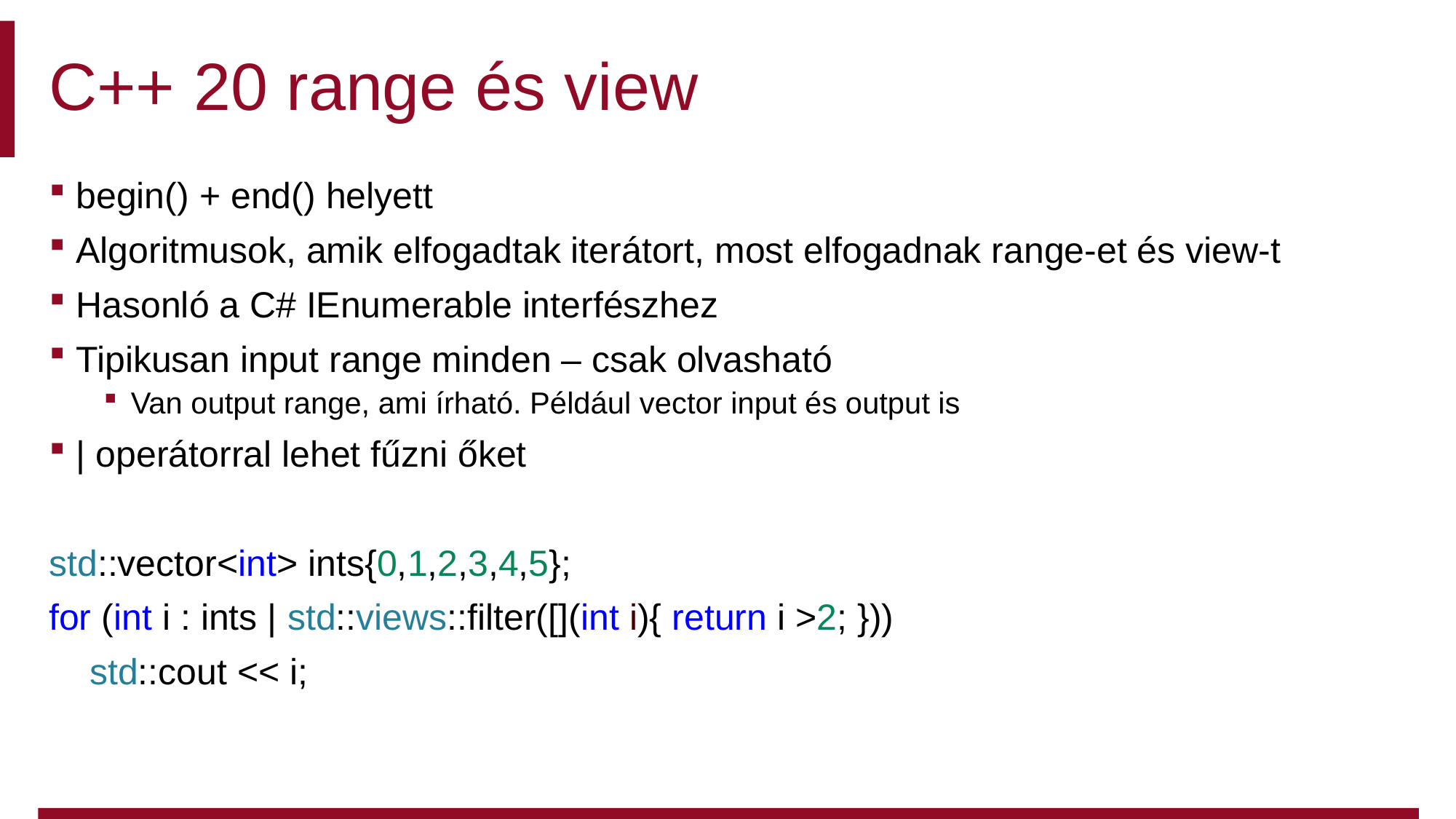

# C++ 20 range és view
begin() + end() helyett
Algoritmusok, amik elfogadtak iterátort, most elfogadnak range-et és view-t
Hasonló a C# IEnumerable interfészhez
Tipikusan input range minden – csak olvasható
Van output range, ami írható. Például vector input és output is
| operátorral lehet fűzni őket

std::vector<int> ints{0,1,2,3,4,5};
for (int i : ints | std::views::filter([](int i){ return i >2; }))
    std::cout << i;